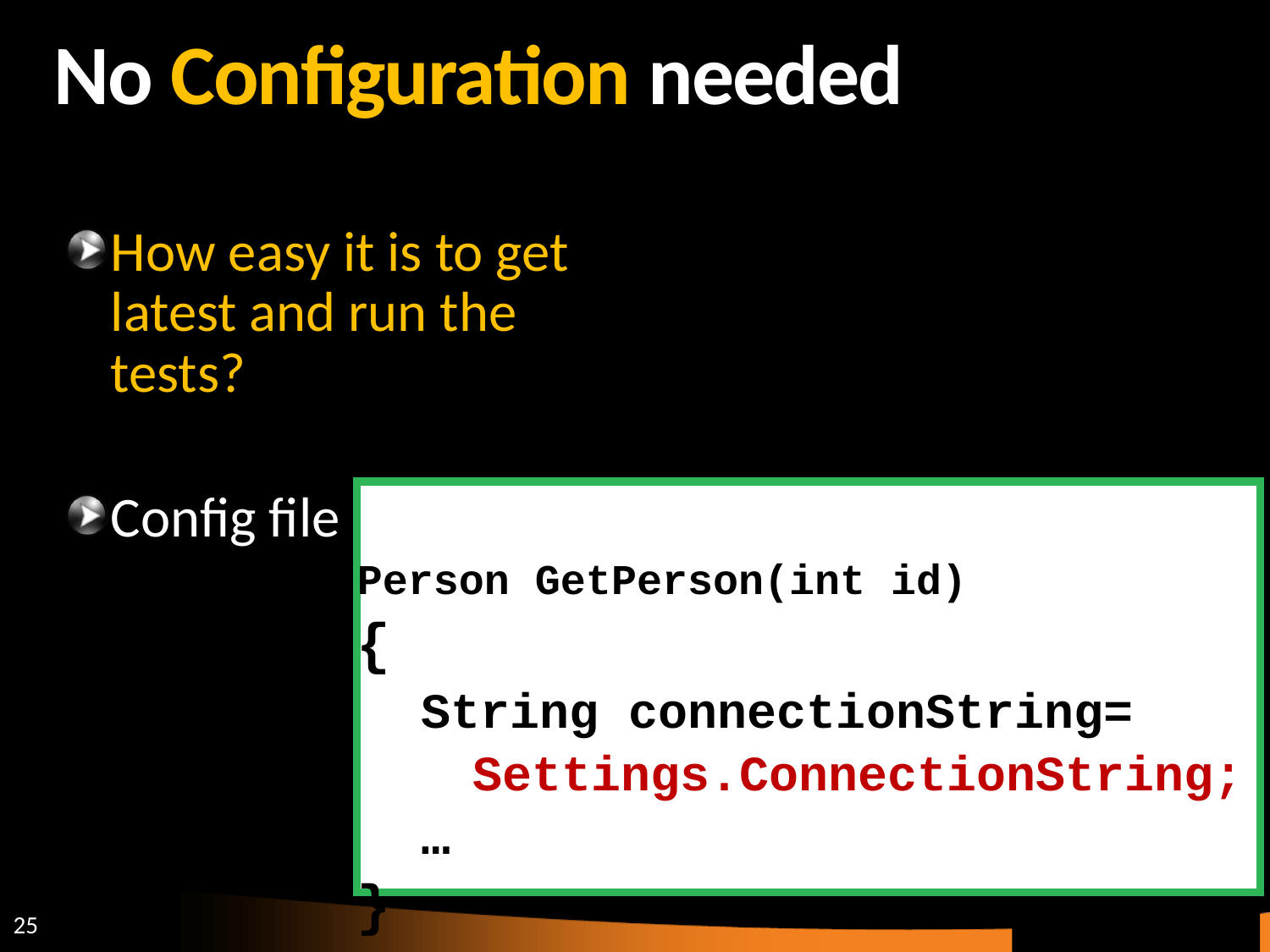

# No Configuration needed
How easy it is to get latest and run the tests?

Config file is needed

Person GetPerson(int id)
{
String connectionString=
	Settings.ConnectionString;
…
}